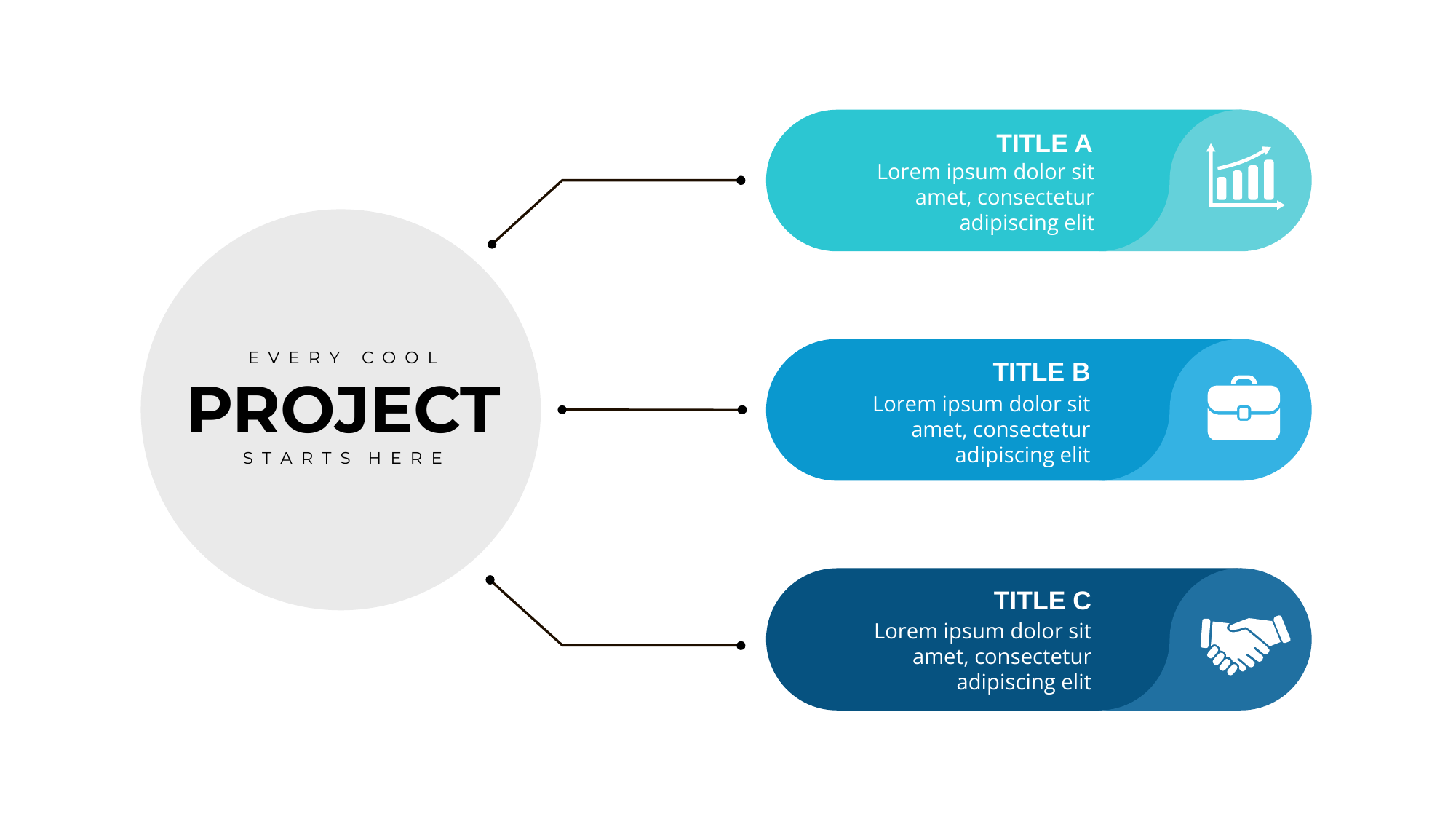

TITLE A

Lorem ipsum dolor sit amet, consectetur adipiscing elit

E  V  E  R  Y     C  O  O  L
PROJECT
S  T  A  R  T  S    H  E  R  E

TITLE B

Lorem ipsum dolor sit amet, consectetur adipiscing elit

TITLE C
Lorem ipsum dolor sit amet, consectetur adipiscing elit